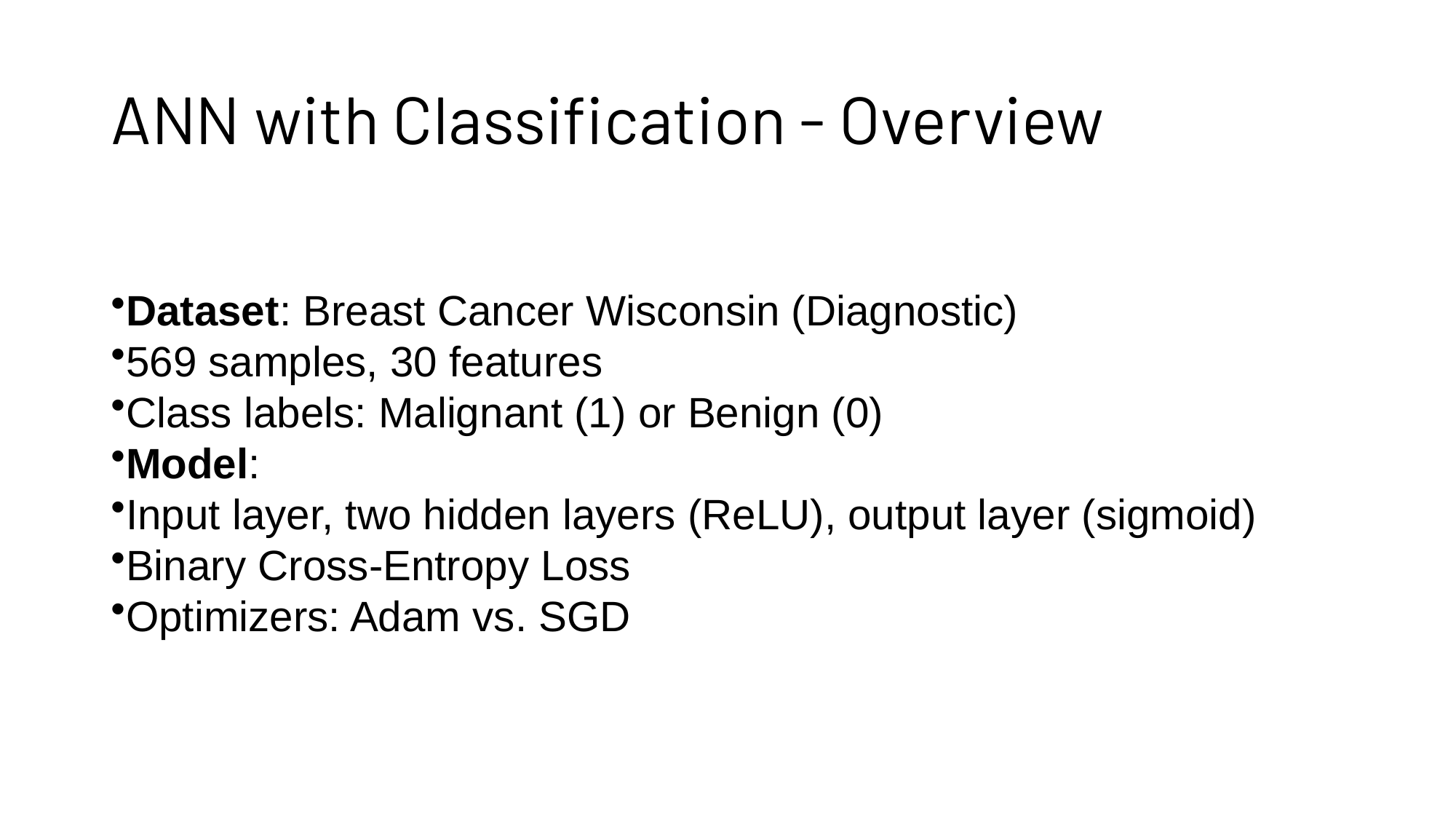

# ANN with Classification - Overview
Dataset: Breast Cancer Wisconsin (Diagnostic)
569 samples, 30 features
Class labels: Malignant (1) or Benign (0)
Model:
Input layer, two hidden layers (ReLU), output layer (sigmoid)
Binary Cross-Entropy Loss
Optimizers: Adam vs. SGD